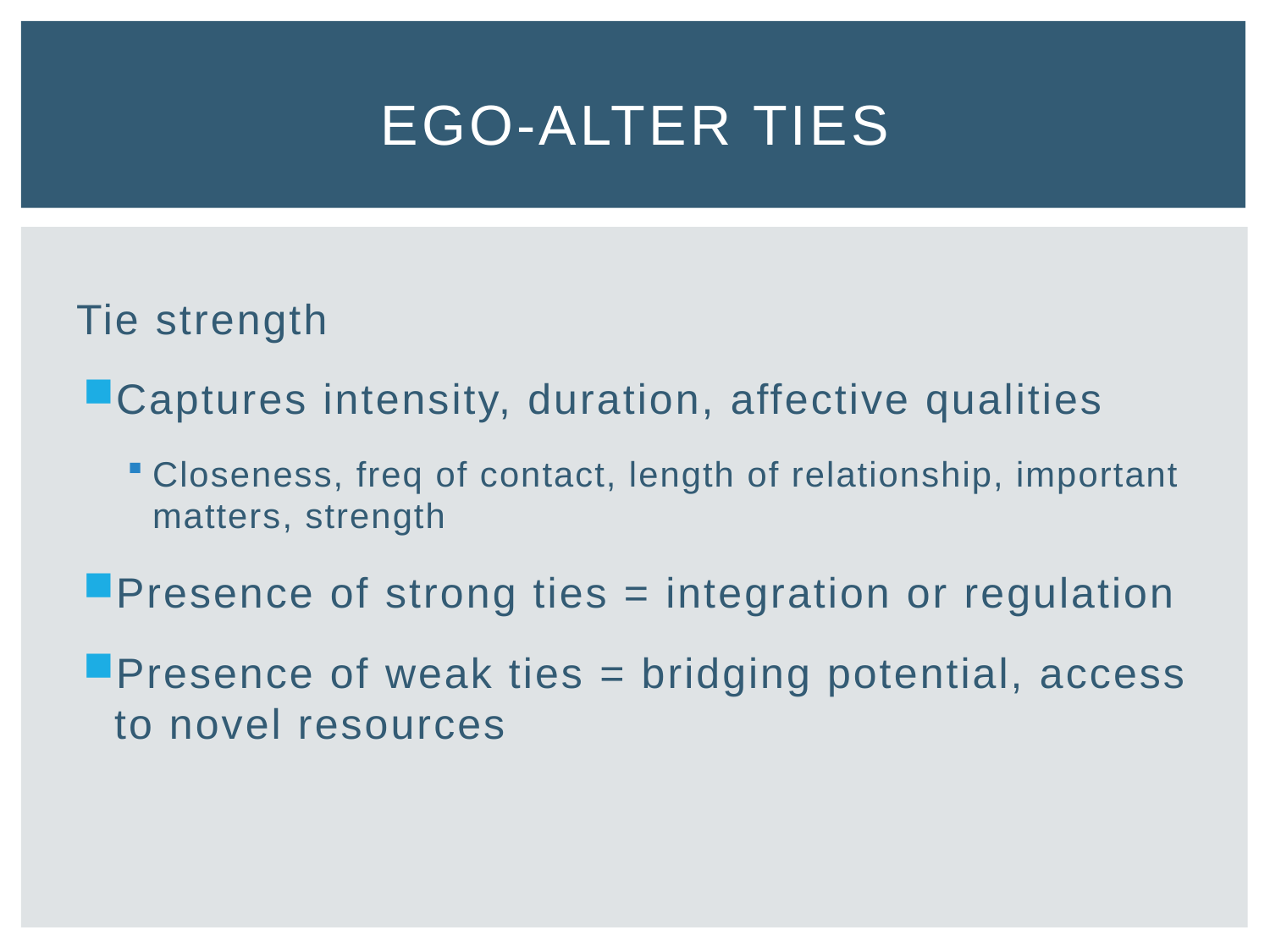

# Ego-alter ties
Tie strength
Captures intensity, duration, affective qualities
Closeness, freq of contact, length of relationship, important matters, strength
Presence of strong ties = integration or regulation
Presence of weak ties = bridging potential, access to novel resources